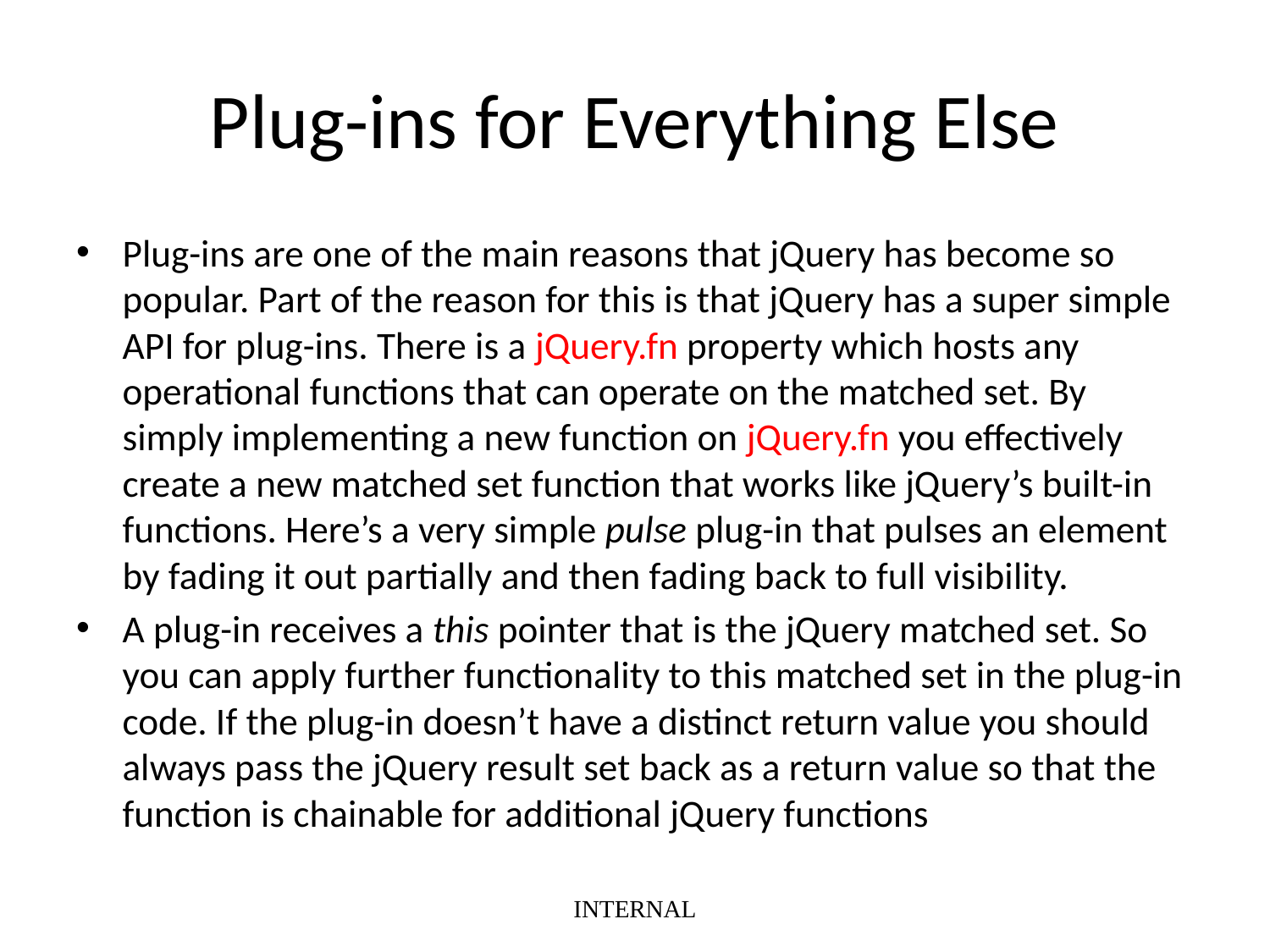

# Plug-ins for Everything Else
Plug-ins are one of the main reasons that jQuery has become so popular. Part of the reason for this is that jQuery has a super simple API for plug-ins. There is a jQuery.fn property which hosts any operational functions that can operate on the matched set. By simply implementing a new function on jQuery.fn you effectively create a new matched set function that works like jQuery’s built-in functions. Here’s a very simple pulse plug-in that pulses an element by fading it out partially and then fading back to full visibility.
A plug-in receives a this pointer that is the jQuery matched set. So you can apply further functionality to this matched set in the plug-in code. If the plug-in doesn’t have a distinct return value you should always pass the jQuery result set back as a return value so that the function is chainable for additional jQuery functions
INTERNAL